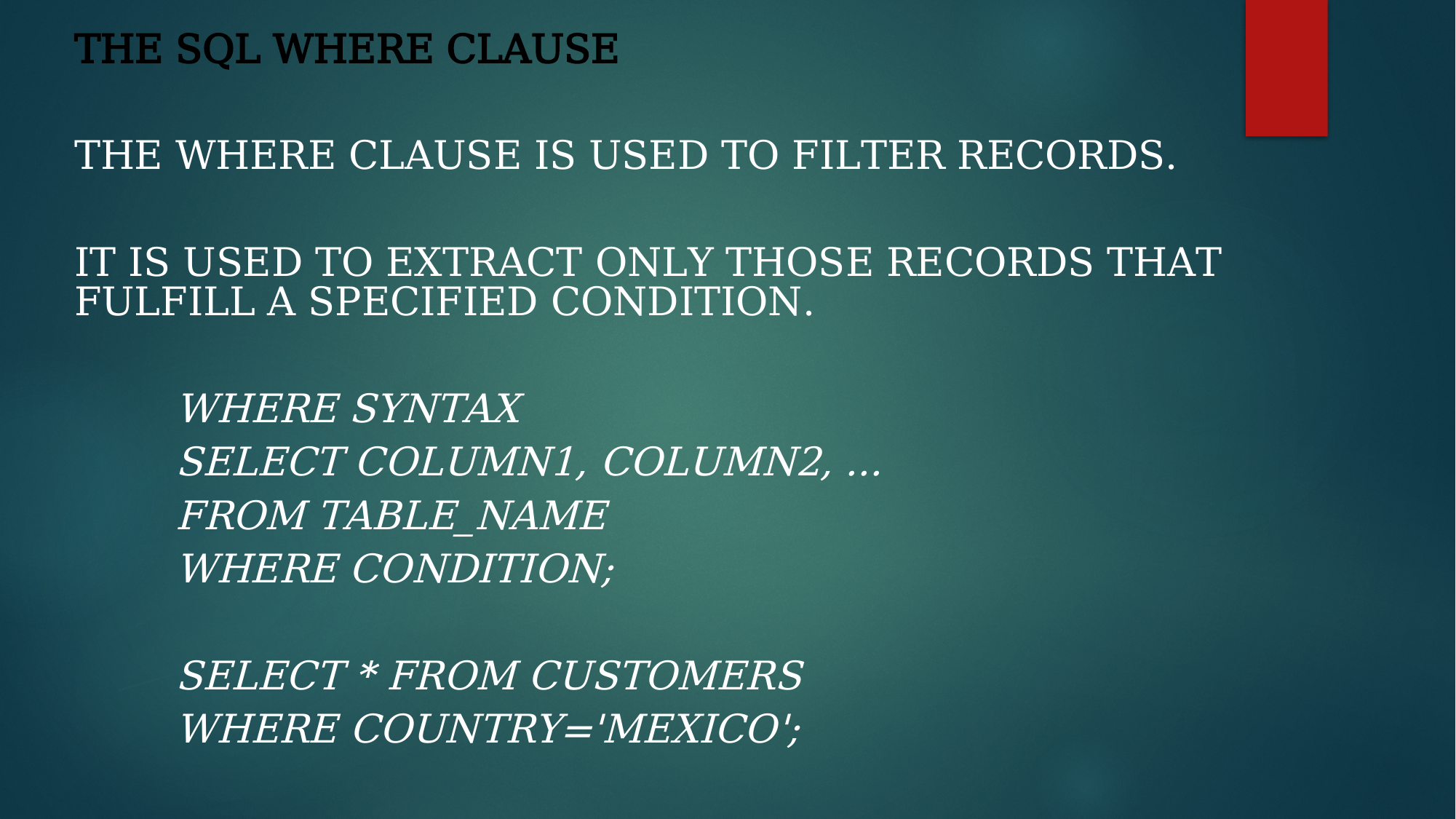

The SQL WHERE Clause

The WHERE clause is used to filter records.

It is used to extract only those records that fulfill a specified condition.

		WHERE Syntax
		SELECT column1, column2, ...
		FROM table_name
		WHERE condition;

		SELECT * FROM Customers
		WHERE Country='Mexico';